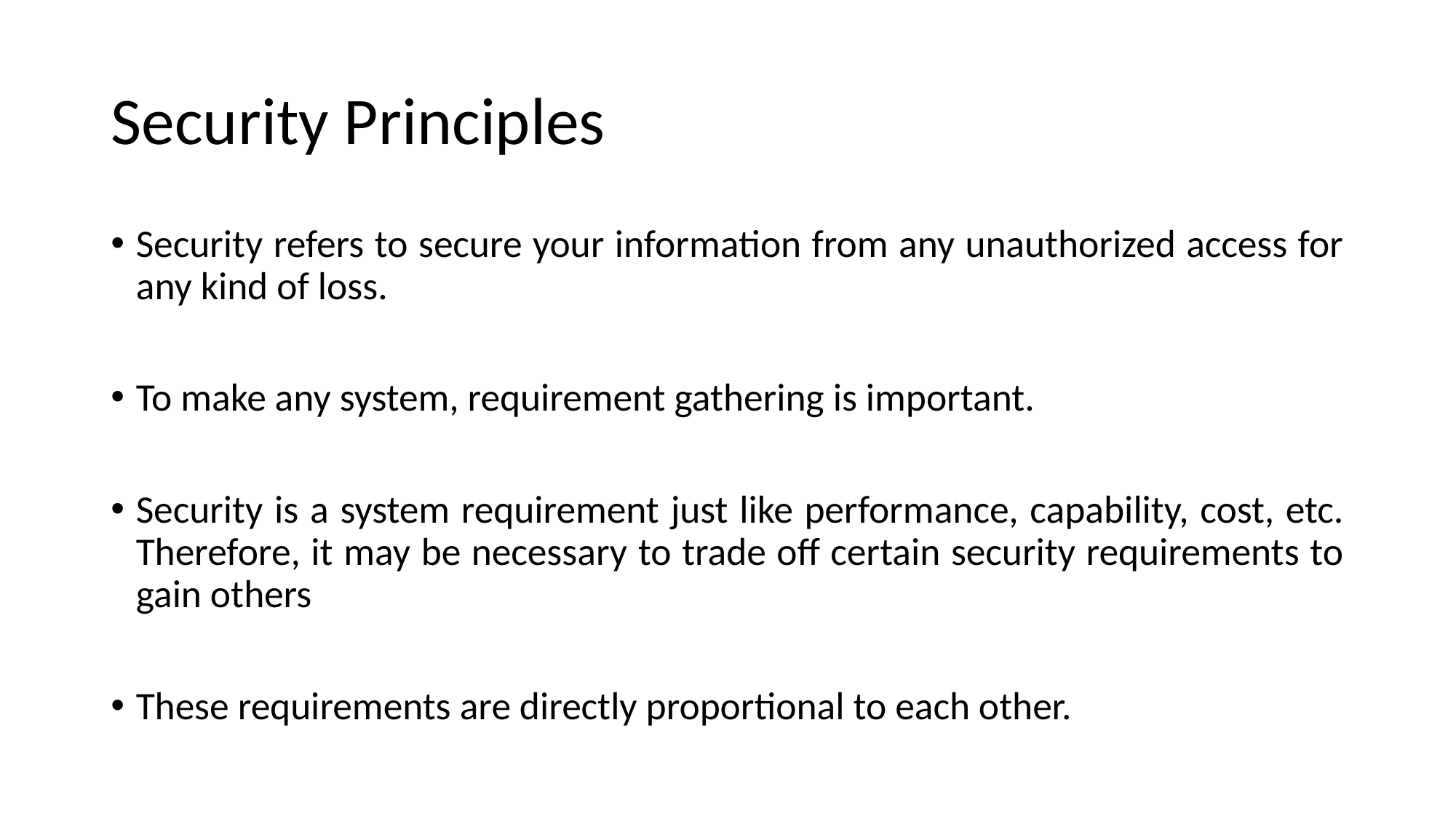

# Security Principles
Security refers to secure your information from any unauthorized access for any kind of loss.

To make any system, requirement gathering is important.

Security is a system requirement just like performance, capability, cost, etc. Therefore, it may be necessary to trade off certain security requirements to gain others

These requirements are directly proportional to each other.